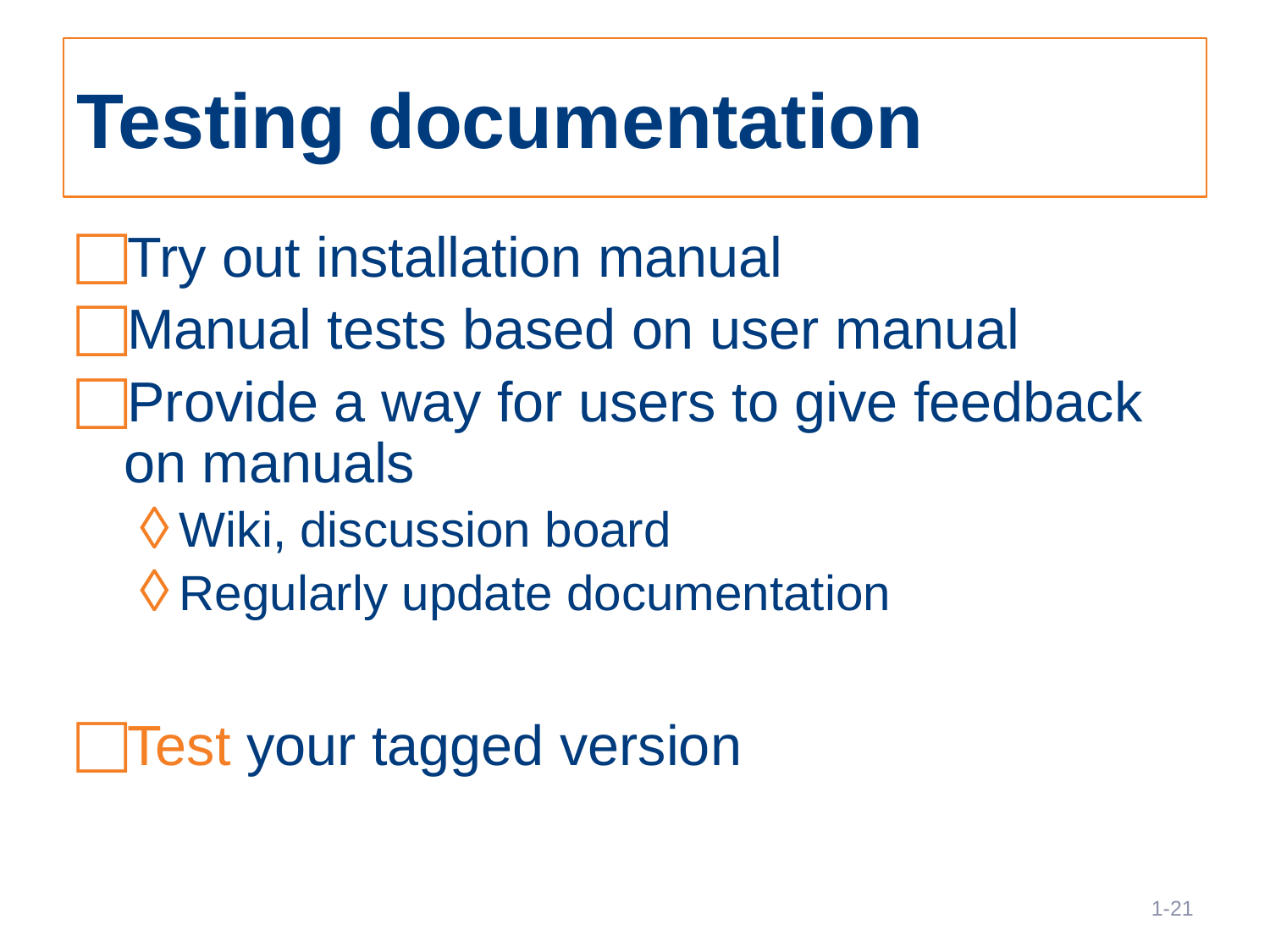

# Testing documentation
Try out installation manual
Manual tests based on user manual
Provide a way for users to give feedback on manuals
Wiki, discussion board
Regularly update documentation

Test your tagged version
21